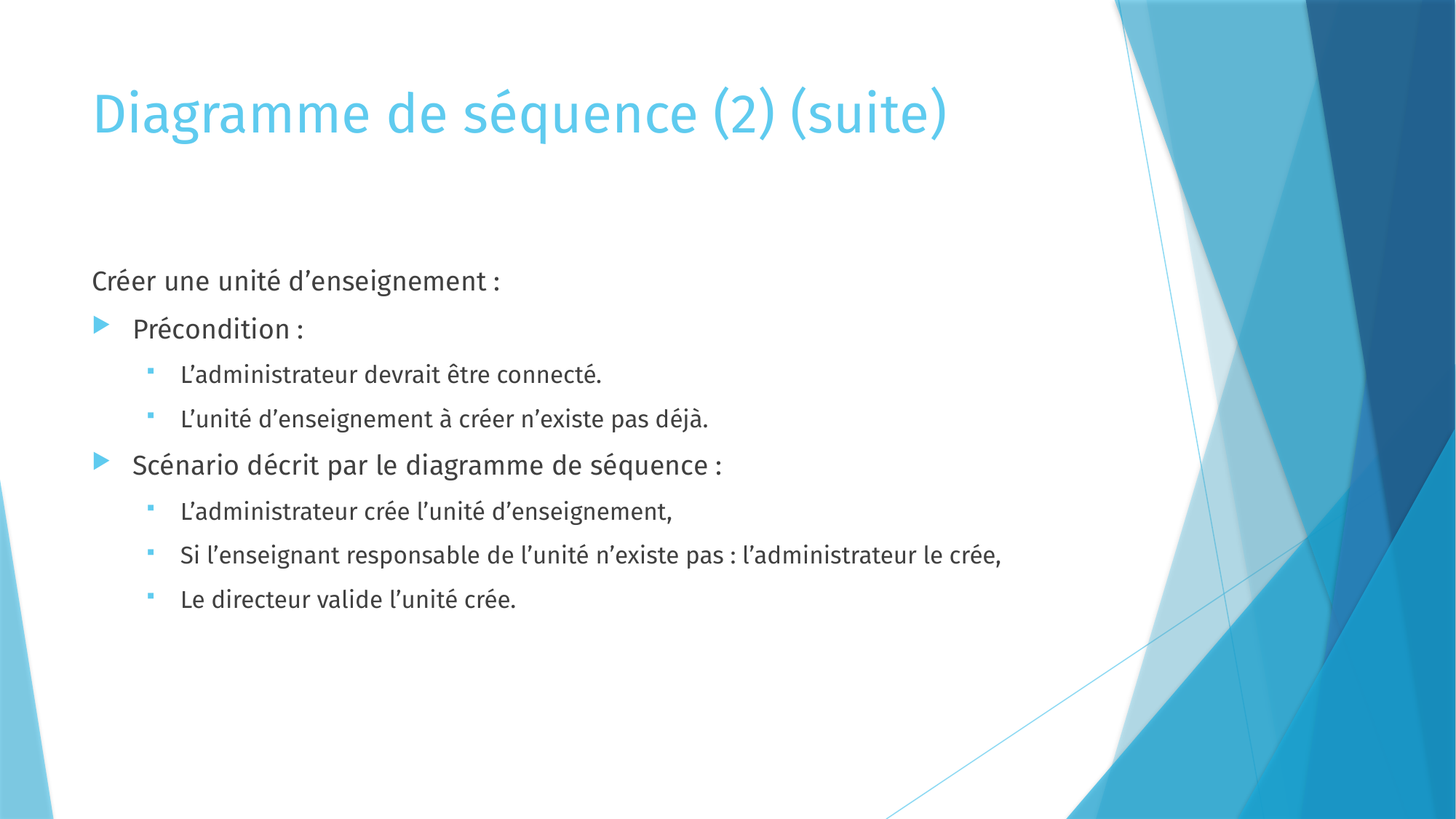

# Diagramme de séquence (2) (suite)
Créer une unité d’enseignement :
Précondition :
L’administrateur devrait être connecté.
L’unité d’enseignement à créer n’existe pas déjà.
Scénario décrit par le diagramme de séquence :
L’administrateur crée l’unité d’enseignement,
Si l’enseignant responsable de l’unité n’existe pas : l’administrateur le crée,
Le directeur valide l’unité crée.